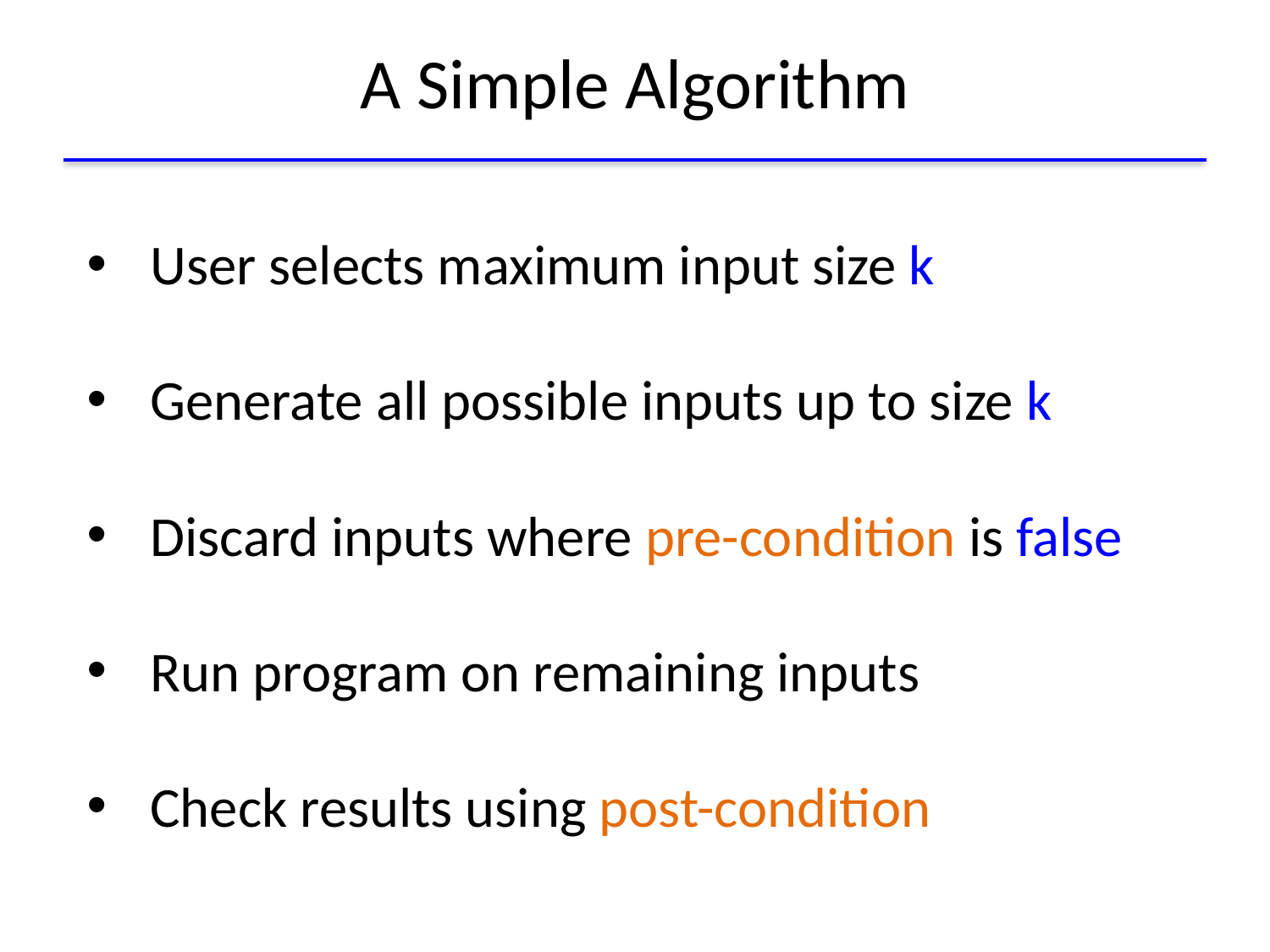

# A Simple Algorithm
User selects maximum input size k

Generate all possible inputs up to size k

Discard inputs where pre-condition is false

Run program on remaining inputs

Check results using post-condition